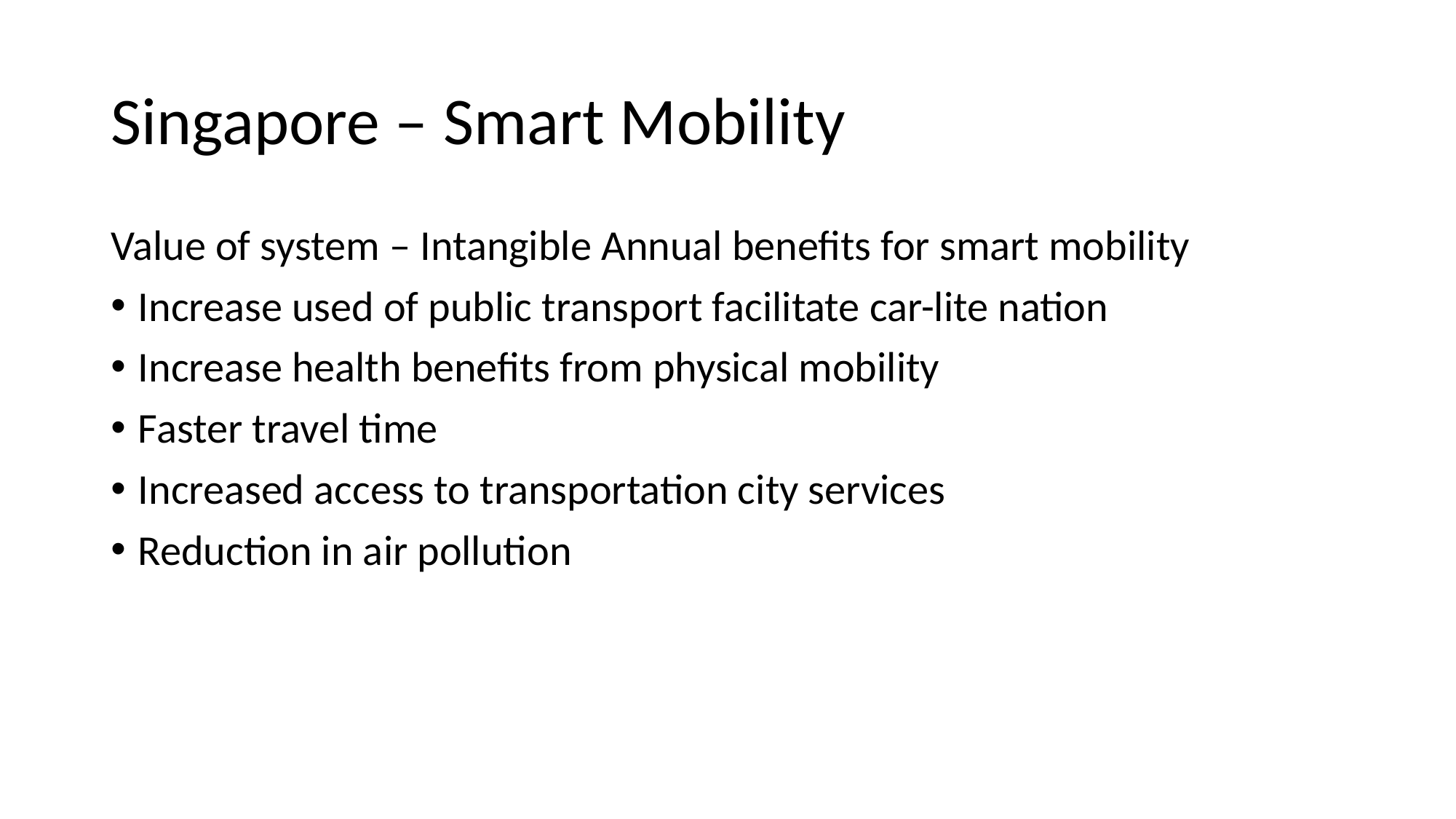

# Singapore – Smart Mobility
Value of system – Intangible Annual benefits for smart mobility
Increase used of public transport facilitate car-lite nation
Increase health benefits from physical mobility
Faster travel time
Increased access to transportation city services
Reduction in air pollution